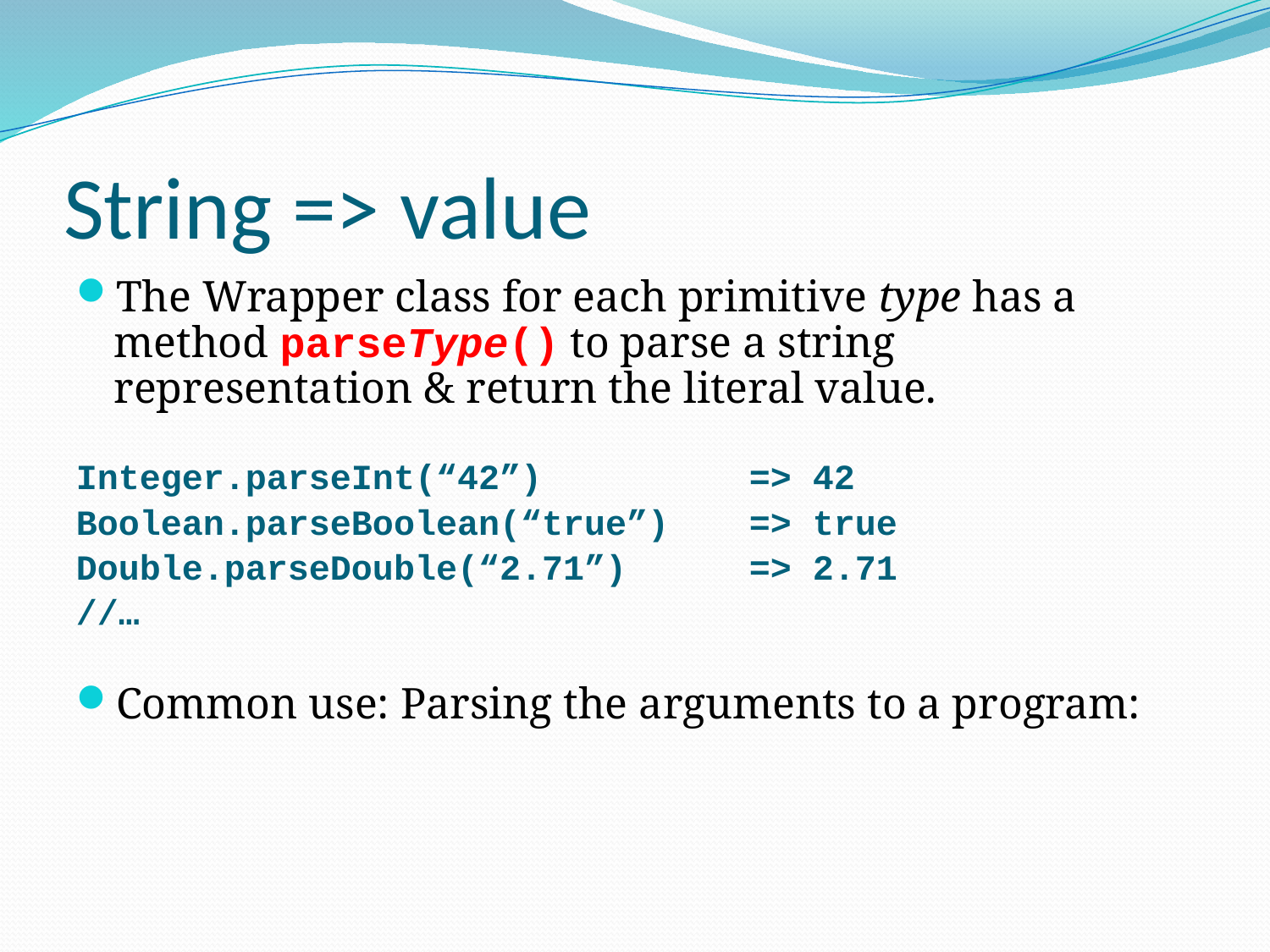

# String => value
The Wrapper class for each primitive type has a method parseType() to parse a string representation & return the literal value.

Integer.parseInt(“42”)		=> 42
Boolean.parseBoolean(“true”)	=> true
Double.parseDouble(“2.71”)	=> 2.71
//…

Common use: Parsing the arguments to a program: